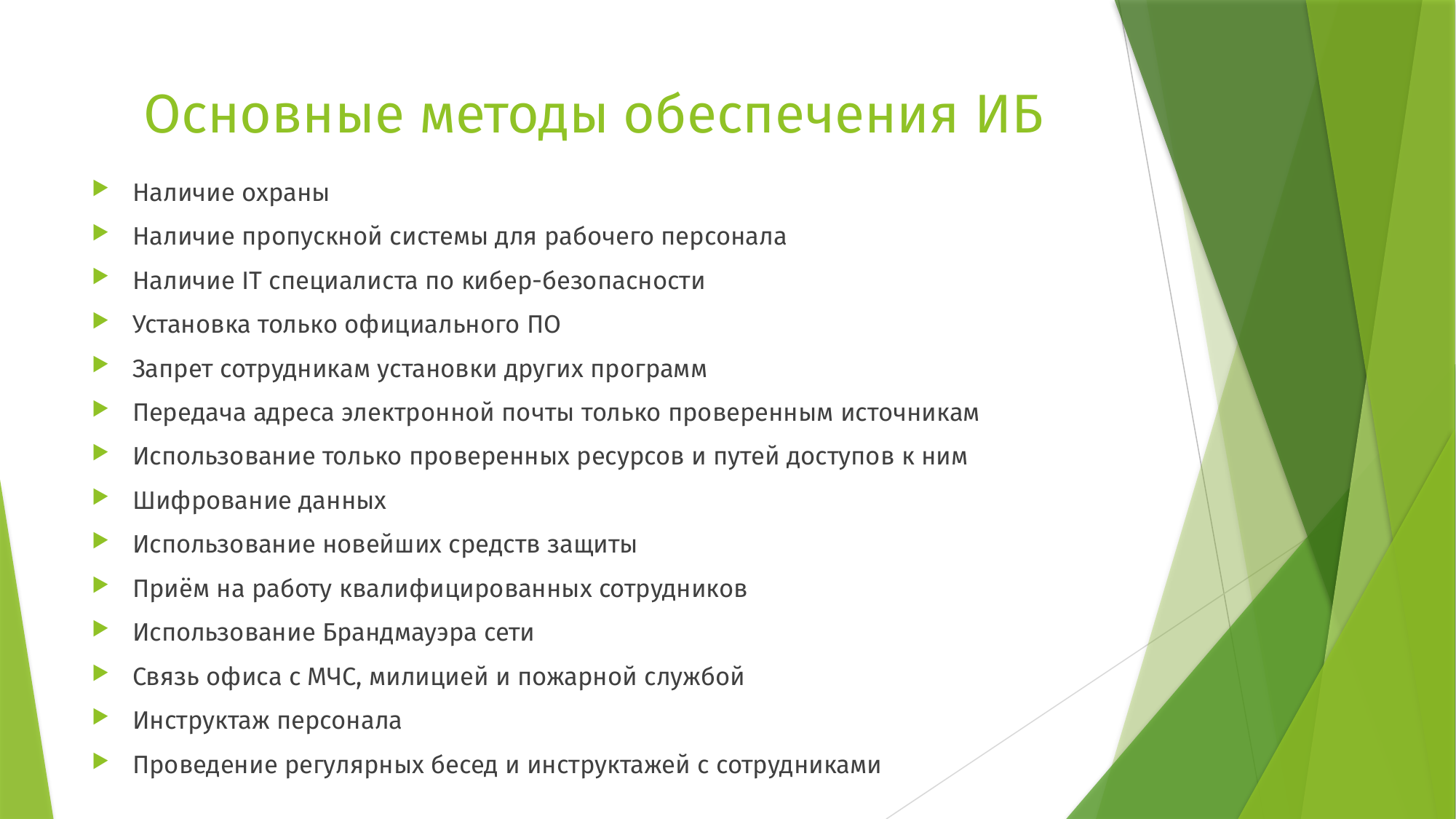

# Основные методы обеспечения ИБ
Наличие охраны
Наличие пропускной системы для рабочего персонала
Наличие IT специалиста по кибер-безопасности
Установка только официального ПО
Запрет сотрудникам установки других программ
Передача адреса электронной почты только проверенным источникам
Использование только проверенных ресурсов и путей доступов к ним
Шифрование данных
Использование новейших средств защиты
Приём на работу квалифицированных сотрудников
Использование Брандмауэра сети
Связь офиса с МЧС, милицией и пожарной службой
Инструктаж персонала
Проведение регулярных бесед и инструктажей с сотрудниками